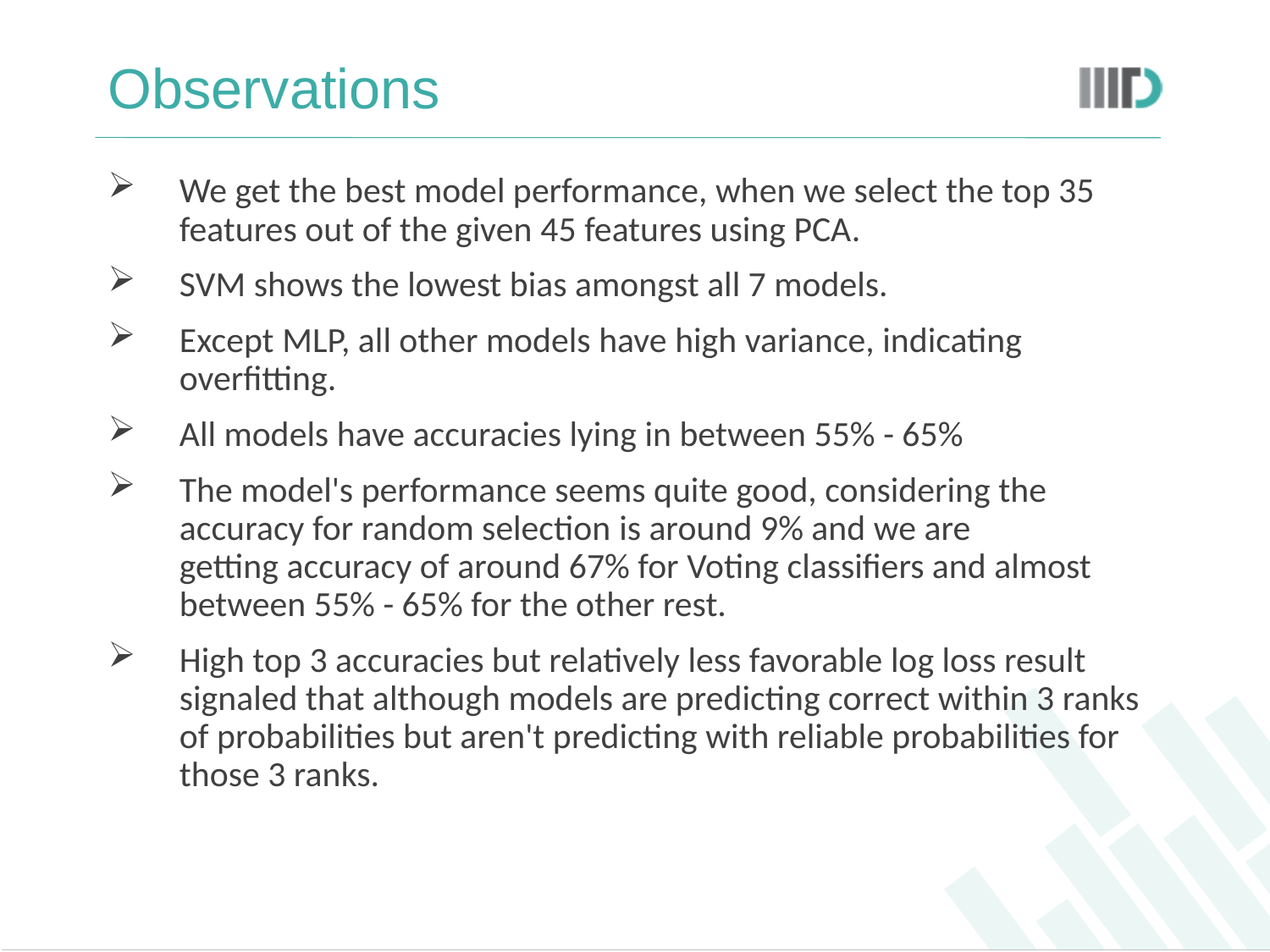

# Observations
We get the best model performance, when we select the top 35 features out of the given 45 features using PCA.
SVM shows the lowest bias amongst all 7 models.
Except MLP, all other models have high variance, indicating overfitting.
All models have accuracies lying in between 55% - 65%
The model's performance seems quite good, considering the accuracy for random selection is around 9% and we are getting accuracy of around 67% for Voting classifiers and almost between 55% - 65% for the other rest.
High top 3 accuracies but relatively less favorable log loss result signaled that although models are predicting correct within 3 ranks of probabilities but aren't predicting with reliable probabilities for those 3 ranks.